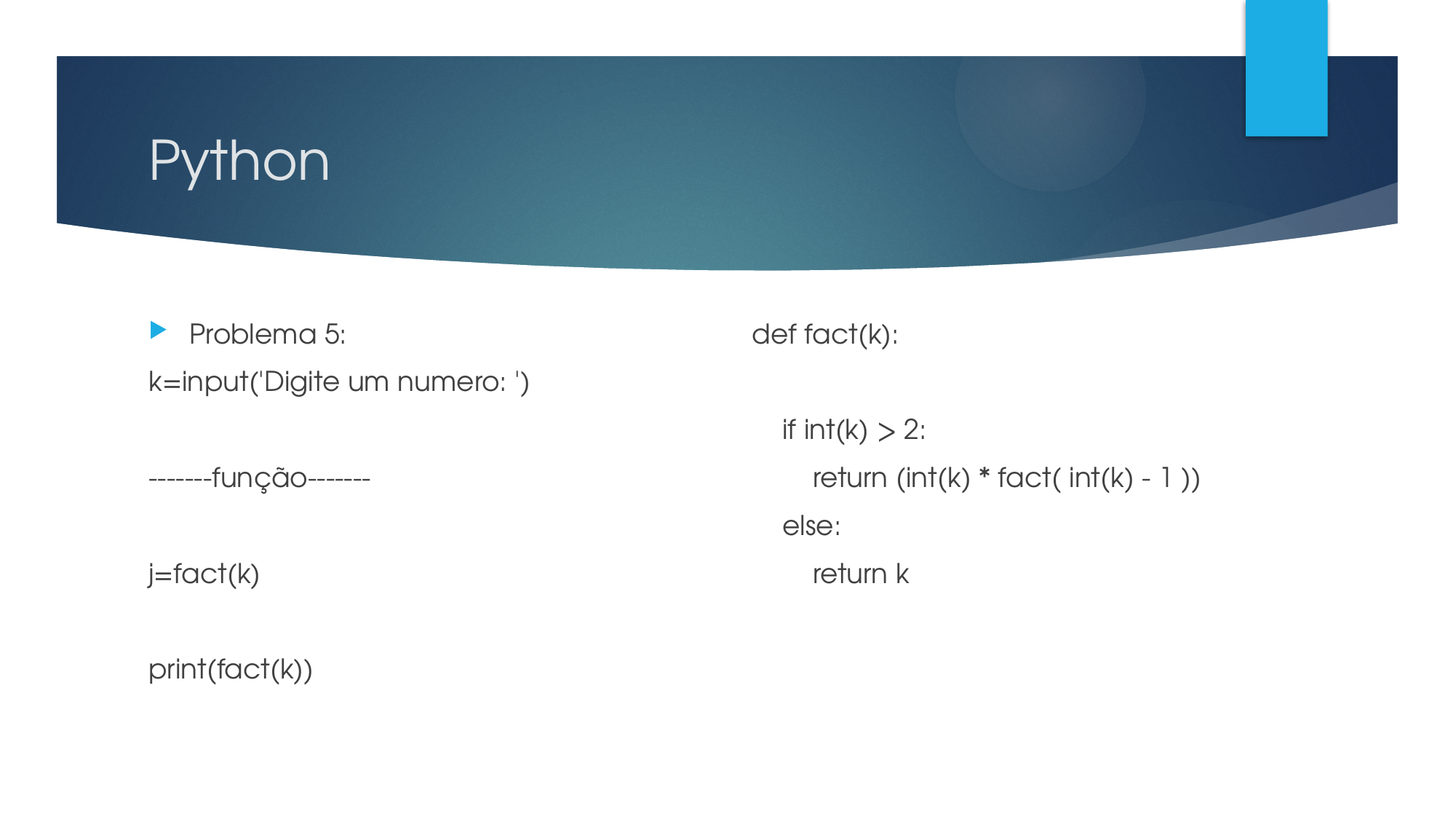

# Python
Problema 5:
k=input('Digite um numero: ')

-------função-------

j=fact(k)

print(fact(k))
def fact(k):

    if int(k) > 2:
        return (int(k) * fact( int(k) - 1 ))
    else:
        return k